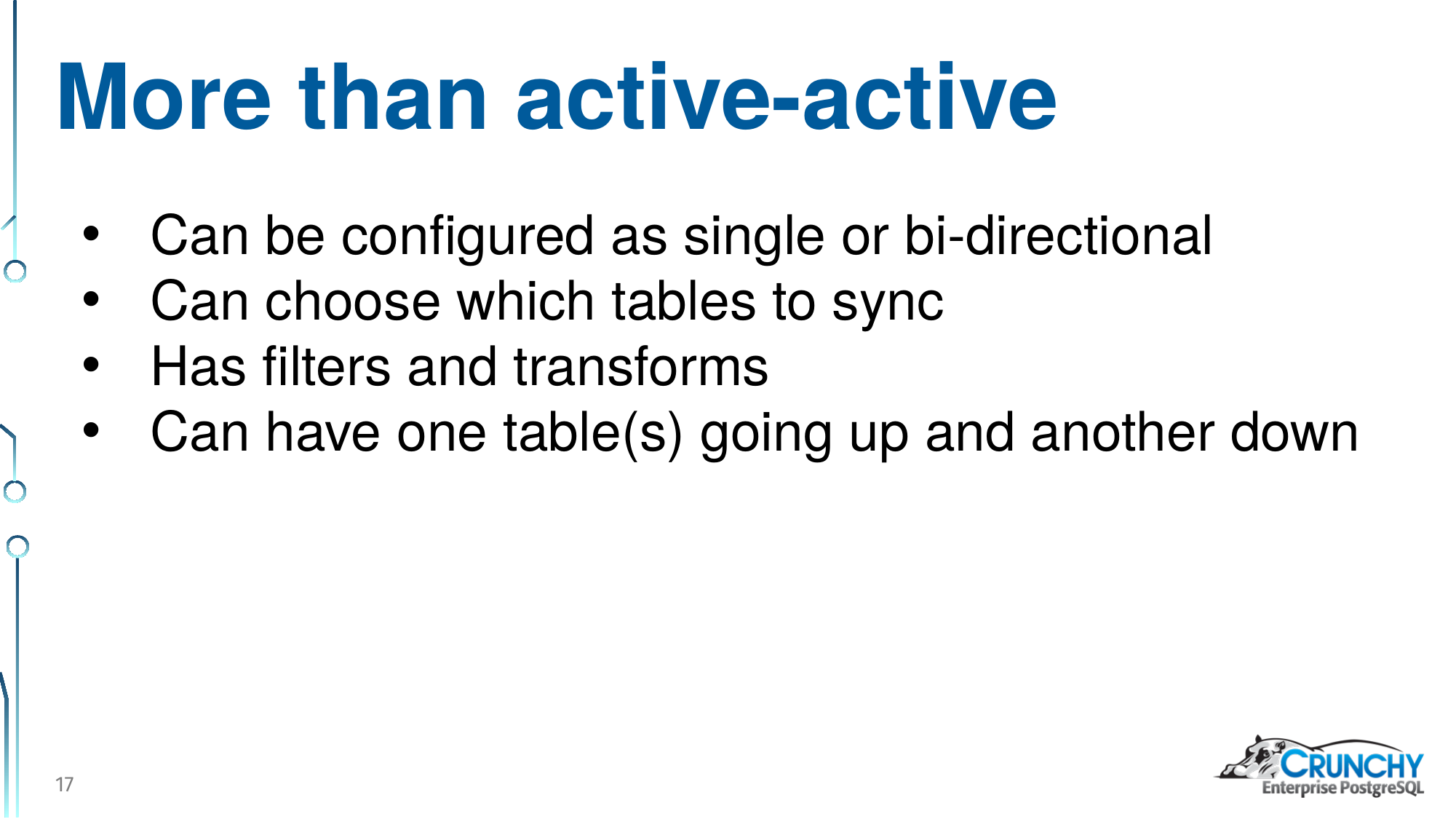

# More than active-active
Can be configured as single or bi-directional
Can choose which tables to sync
Has filters and transforms
Can have one table(s) going up and another down

17